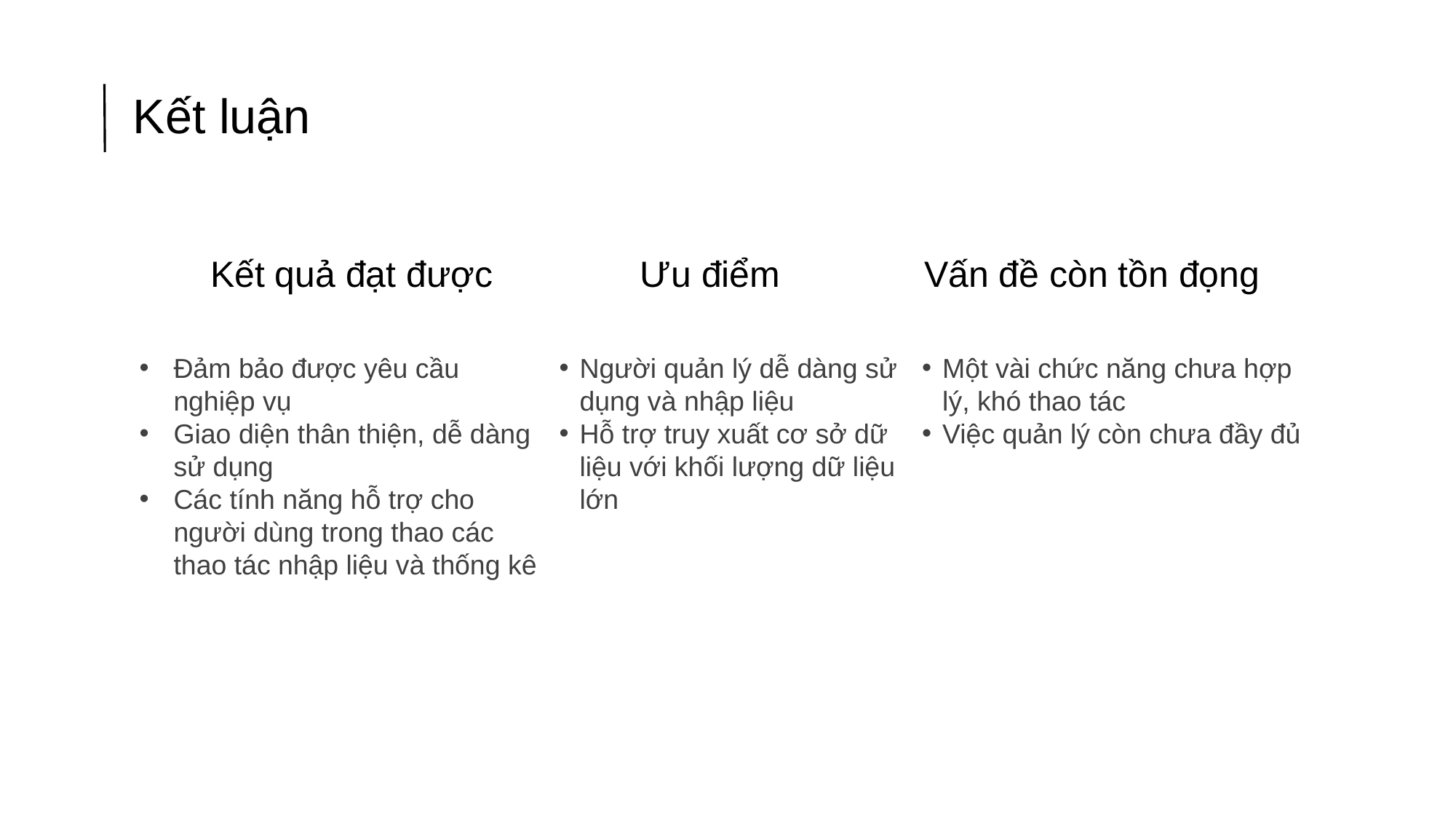

Kết luận
Kết quả đạt được
Ưu điểm
Vấn đề còn tồn đọng
Đảm bảo được yêu cầu nghiệp vụ
Giao diện thân thiện, dễ dàng sử dụng
Các tính năng hỗ trợ cho người dùng trong thao các thao tác nhập liệu và thống kê
Người quản lý dễ dàng sử dụng và nhập liệu
Hỗ trợ truy xuất cơ sở dữ liệu với khối lượng dữ liệu lớn
Một vài chức năng chưa hợp lý, khó thao tác
Việc quản lý còn chưa đầy đủ